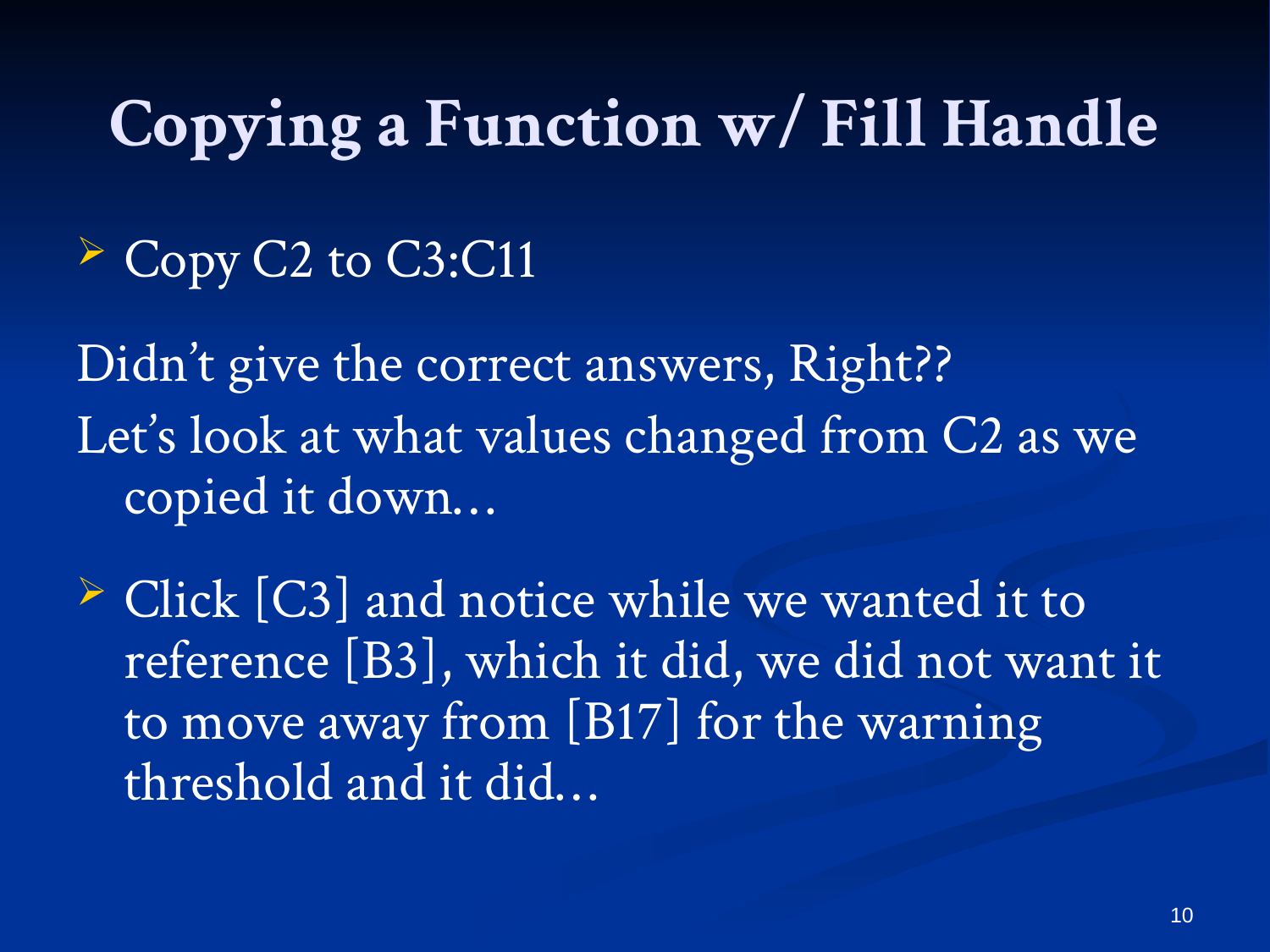

# Copying a Function w/ Fill Handle
Copy C2 to C3:C11

Didn’t give the correct answers, Right??
Let’s look at what values changed from C2 as we copied it down…

Click [C3] and notice while we wanted it to reference [B3], which it did, we did not want it to move away from [B17] for the warning threshold and it did…

10